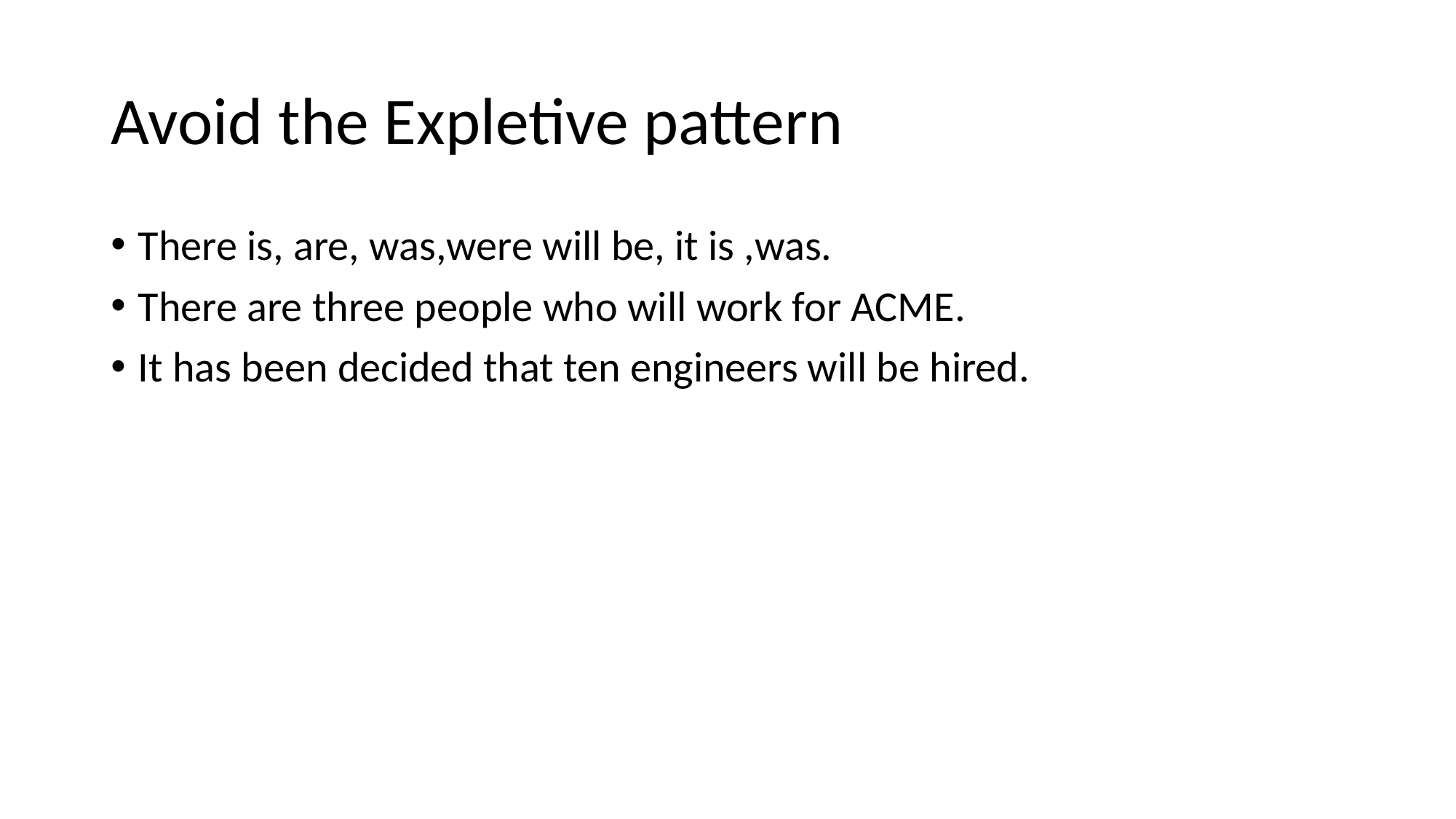

# Avoid the Expletive pattern
There is, are, was,were will be, it is ,was.
There are three people who will work for ACME.
It has been decided that ten engineers will be hired.